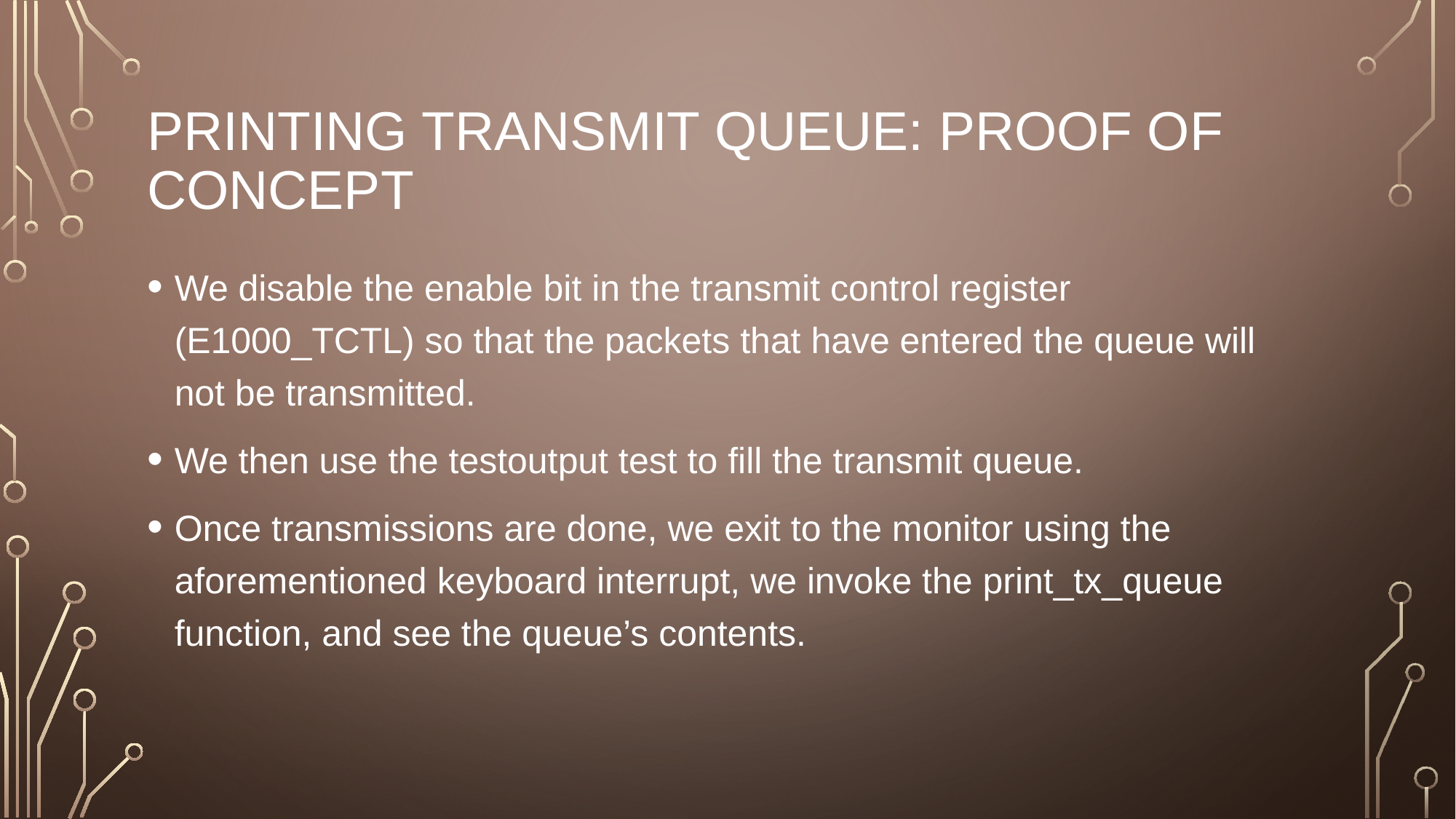

# Printing transmit queue: proof of concept
We disable the enable bit in the transmit control register (E1000_TCTL) so that the packets that have entered the queue will not be transmitted.
We then use the testoutput test to fill the transmit queue.
Once transmissions are done, we exit to the monitor using the aforementioned keyboard interrupt, we invoke the print_tx_queue function, and see the queue’s contents.